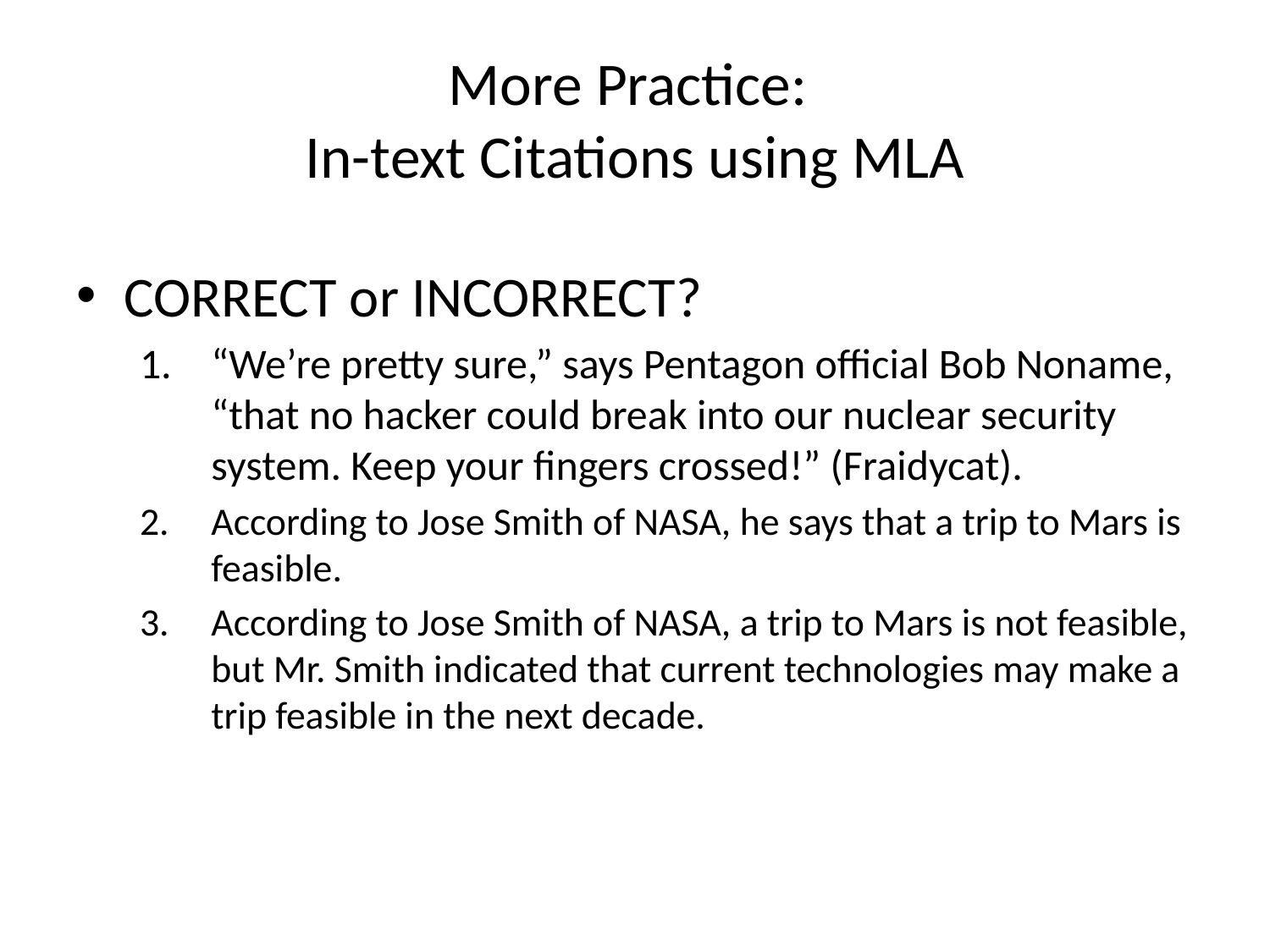

# More Practice: In-text Citations using MLA
CORRECT or INCORRECT?
“We’re pretty sure,” says Pentagon official Bob Noname, “that no hacker could break into our nuclear security system. Keep your fingers crossed!” (Fraidycat).
According to Jose Smith of NASA, he says that a trip to Mars is feasible.
According to Jose Smith of NASA, a trip to Mars is not feasible, but Mr. Smith indicated that current technologies may make a trip feasible in the next decade.